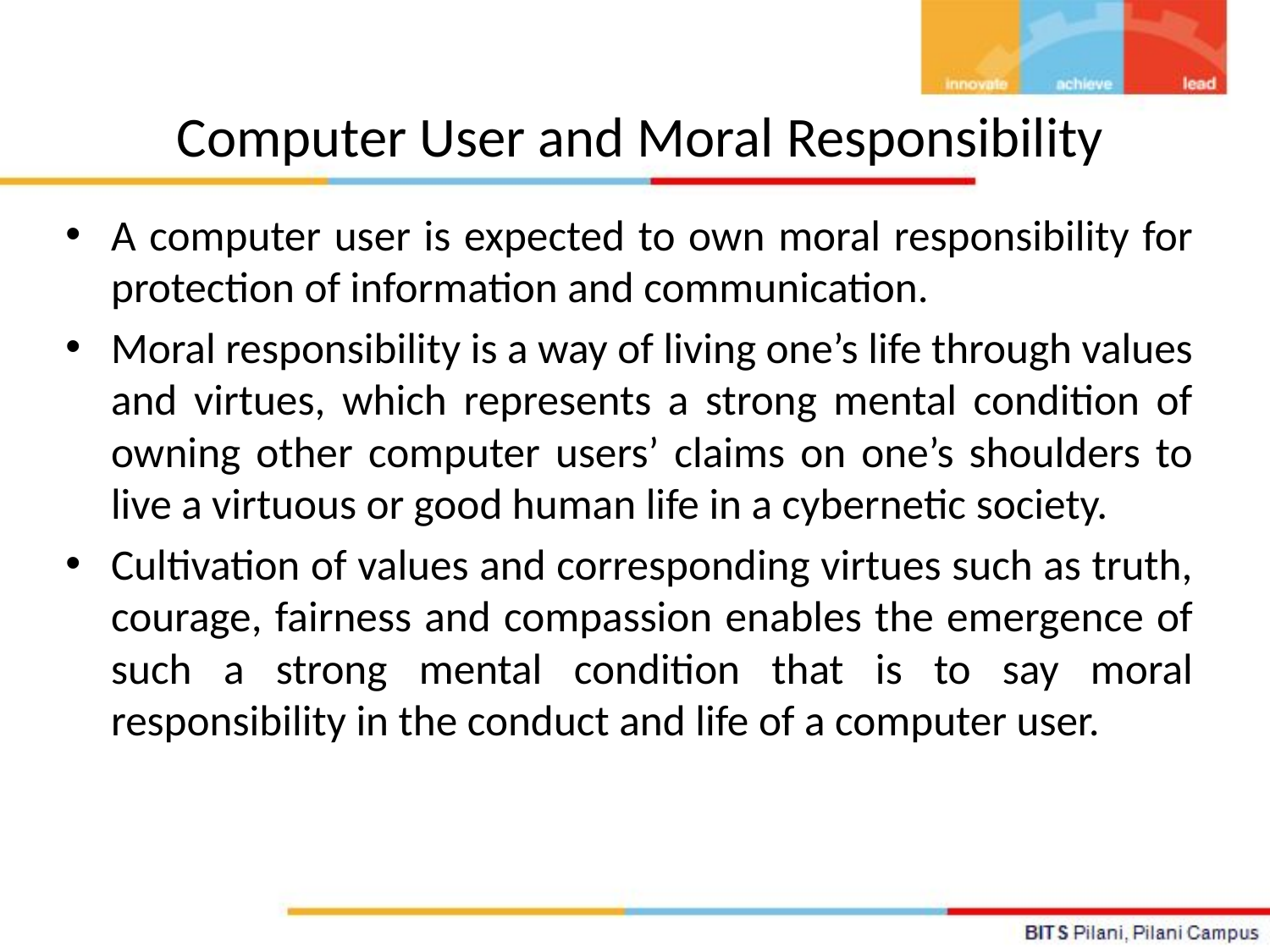

# Computer User and Moral Responsibility
A computer user is expected to own moral responsibility for protection of information and communication.
Moral responsibility is a way of living one’s life through values and virtues, which represents a strong mental condition of owning other computer users’ claims on one’s shoulders to live a virtuous or good human life in a cybernetic society.
Cultivation of values and corresponding virtues such as truth, courage, fairness and compassion enables the emergence of such a strong mental condition that is to say moral responsibility in the conduct and life of a computer user.